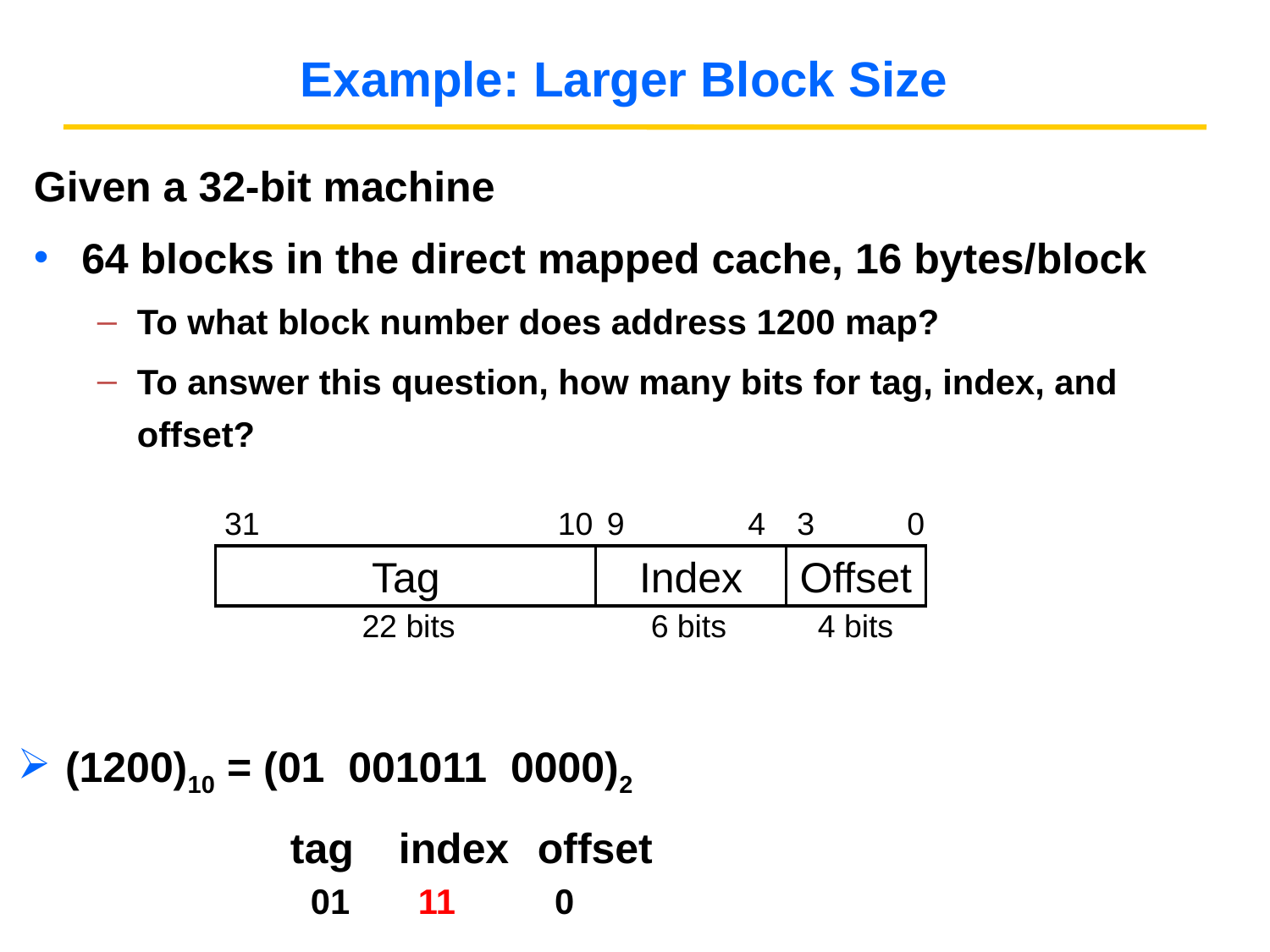

# Example: Larger Block Size
Given a 32-bit machine
64 blocks in the direct mapped cache, 16 bytes/block
To what block number does address 1200 map?
To answer this question, how many bits for tag, index, and offset?
31
10
9
4
3
0
Tag
Index
Offset
22 bits
6 bits
4 bits
(1200)10 = (01  001011  0000)2
                       tag	index	 offset
    01	  11	   0